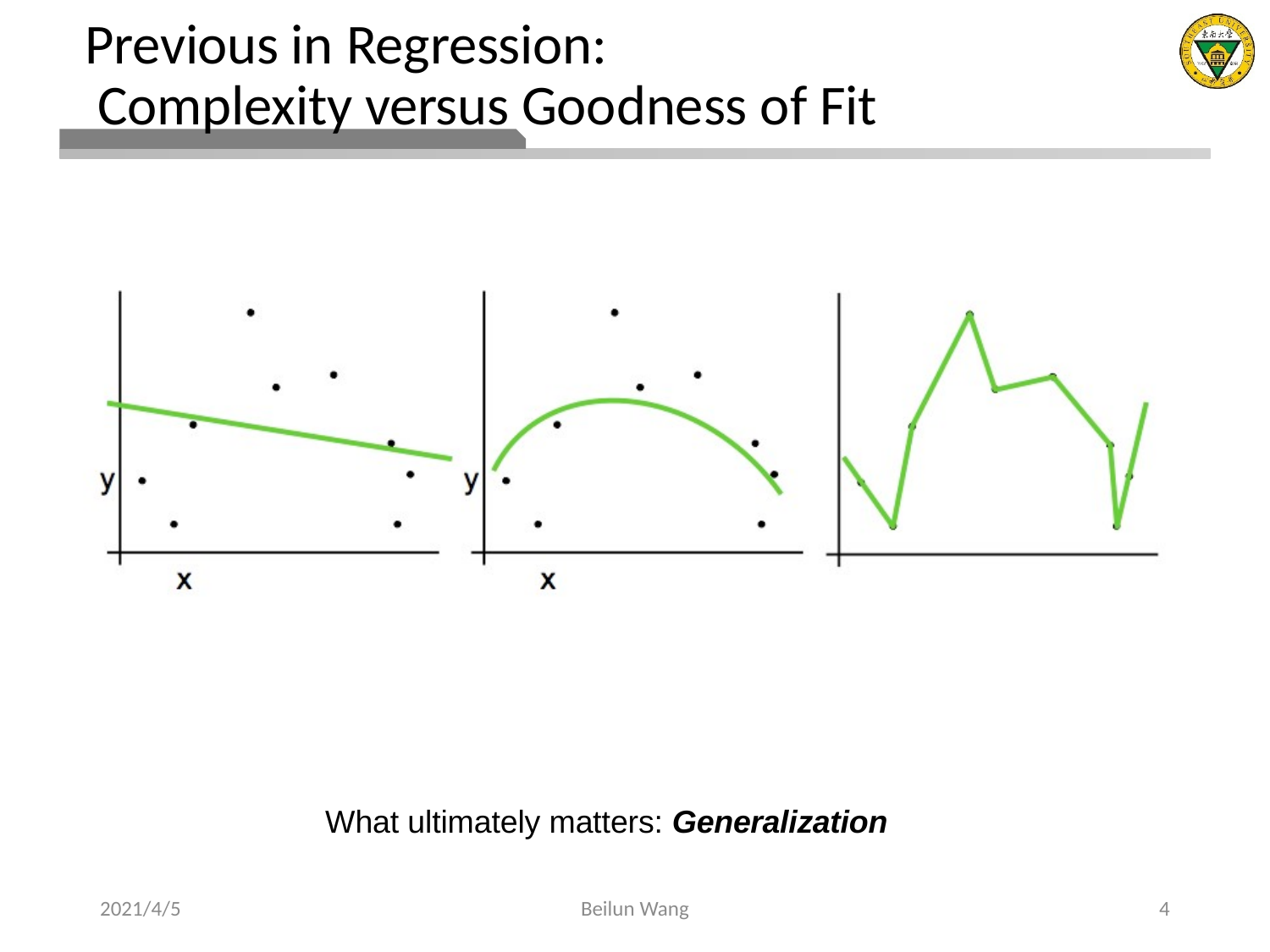

# Previous in Regression: Complexity versus Goodness of Fit

What ultimately matters: Generalization
2021/4/5
Beilun Wang
4